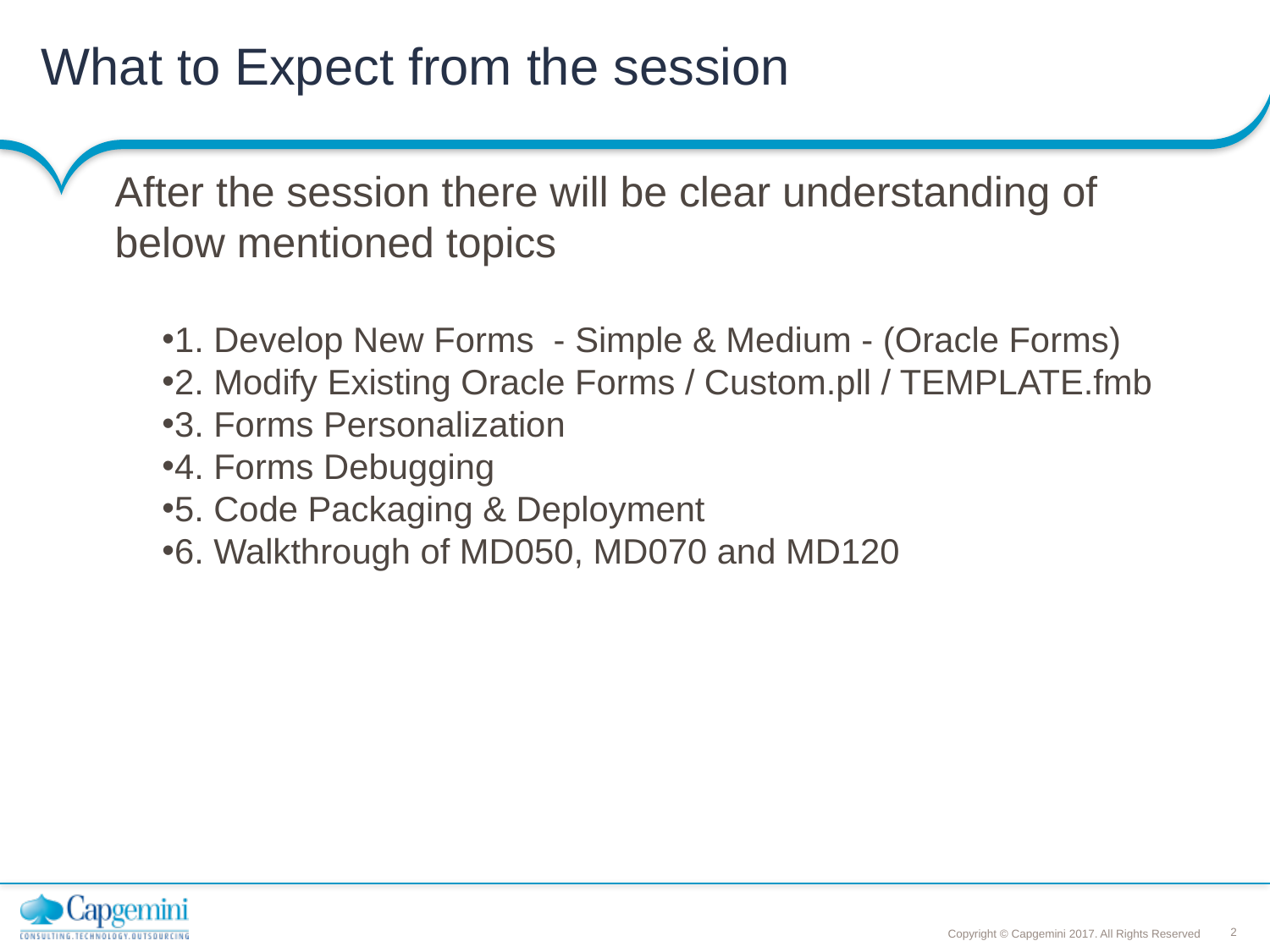

# What to Expect from the session
After the session there will be clear understanding of below mentioned topics

1. Develop New Forms  - Simple & Medium - (Oracle Forms)
2. Modify Existing Oracle Forms / Custom.pll / TEMPLATE.fmb
3. Forms Personalization
4. Forms Debugging
5. Code Packaging & Deployment
6. Walkthrough of MD050, MD070 and MD120